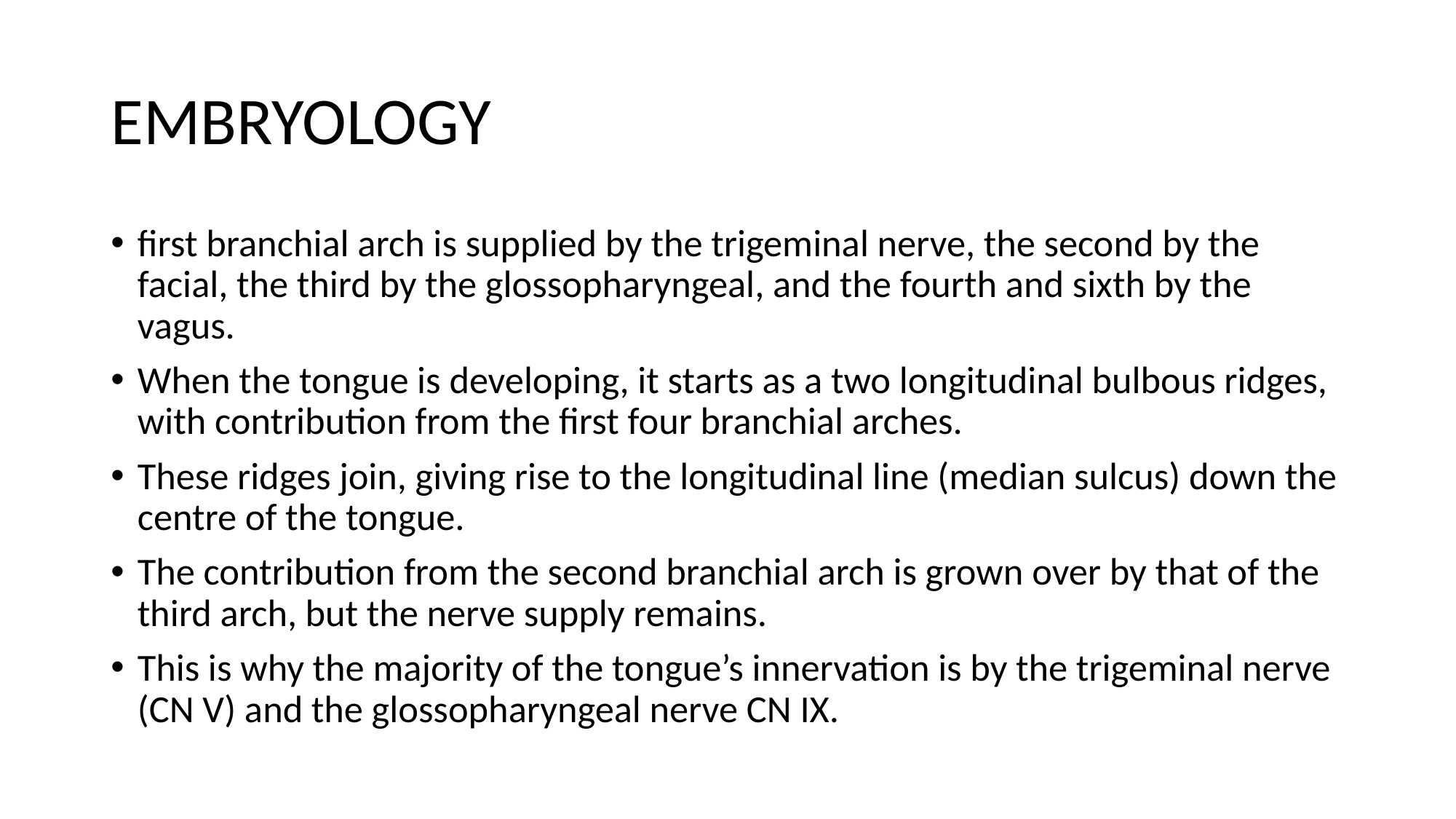

# EMBRYOLOGY
first branchial arch is supplied by the trigeminal nerve, the second by the facial, the third by the glossopharyngeal, and the fourth and sixth by the vagus.
When the tongue is developing, it starts as a two longitudinal bulbous ridges, with contribution from the first four branchial arches.
These ridges join, giving rise to the longitudinal line (median sulcus) down the centre of the tongue.
The contribution from the second branchial arch is grown over by that of the third arch, but the nerve supply remains.
This is why the majority of the tongue’s innervation is by the trigeminal nerve (CN V) and the glossopharyngeal nerve CN IX.